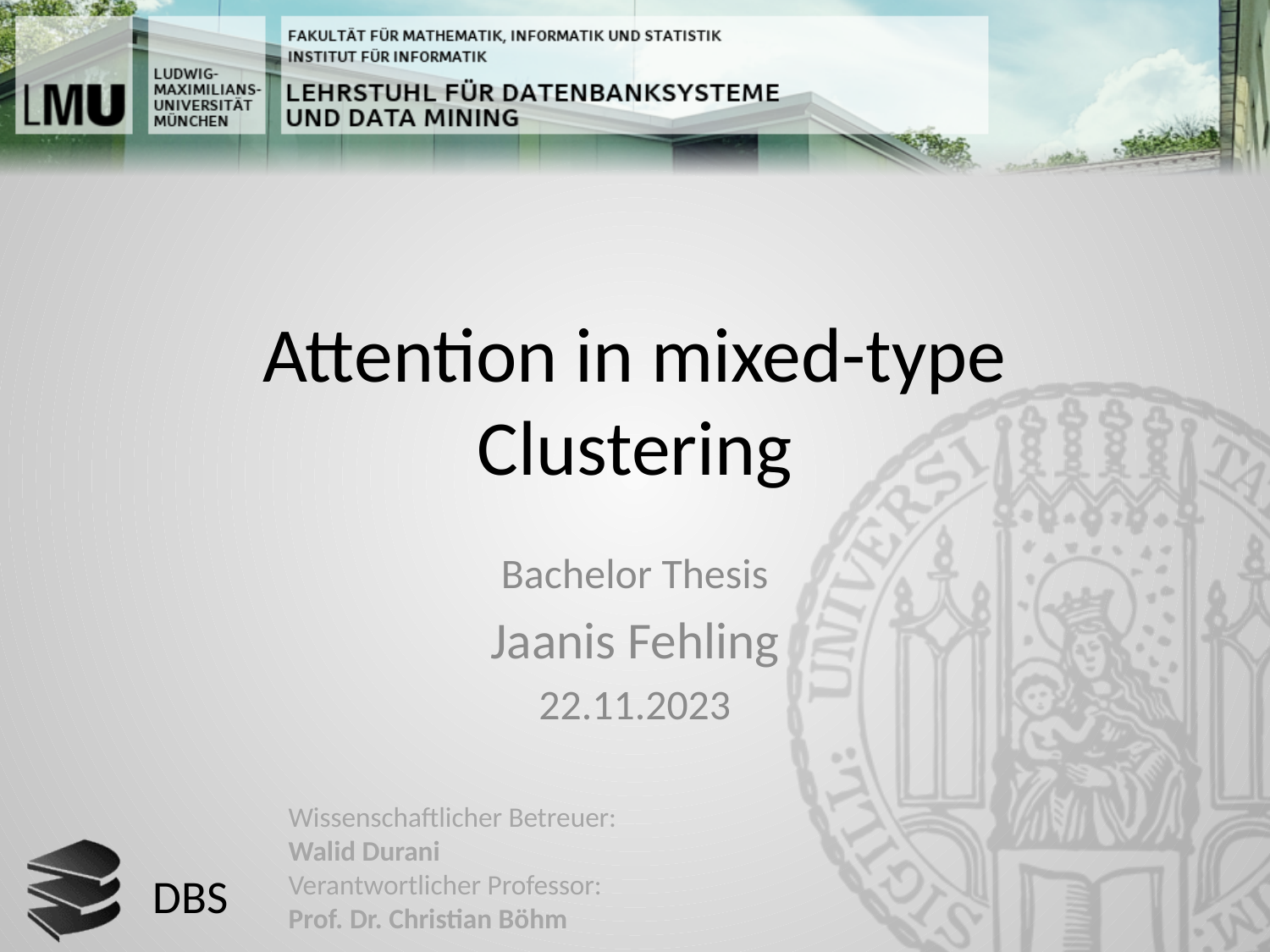

# Attention in mixed-type Clustering
Bachelor Thesis
Jaanis Fehling
22.11.2023
Wissenschaftlicher Betreuer:
Walid Durani
Verantwortlicher Professor:
Prof. Dr. Christian Böhm